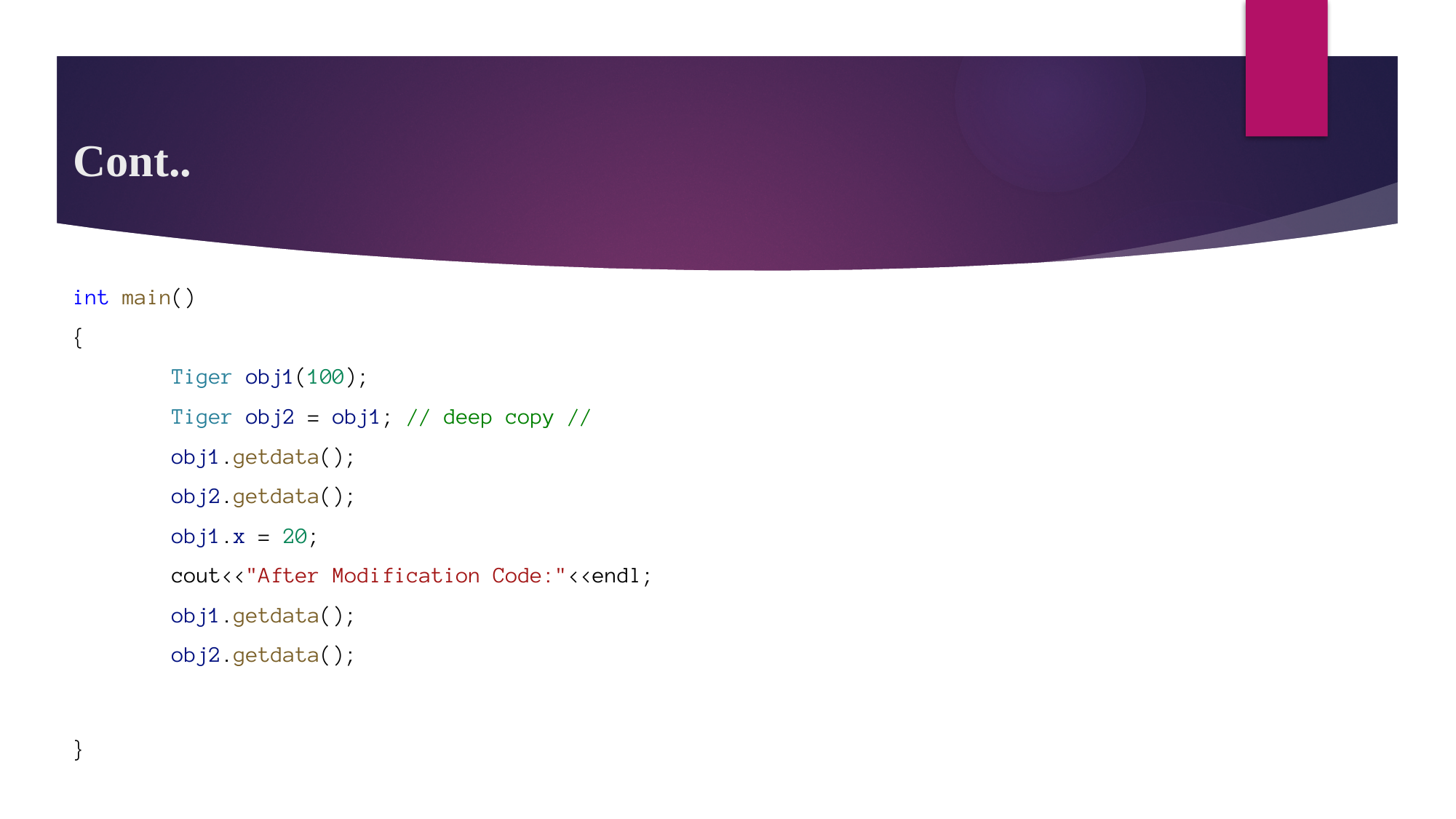

# Cont..
int main()
{
        Tiger obj1(100);
        Tiger obj2 = obj1; // deep copy //
        obj1.getdata();
        obj2.getdata();
        obj1.x = 20;
        cout<<"After Modification Code:"<<endl;
        obj1.getdata();
        obj2.getdata();
}